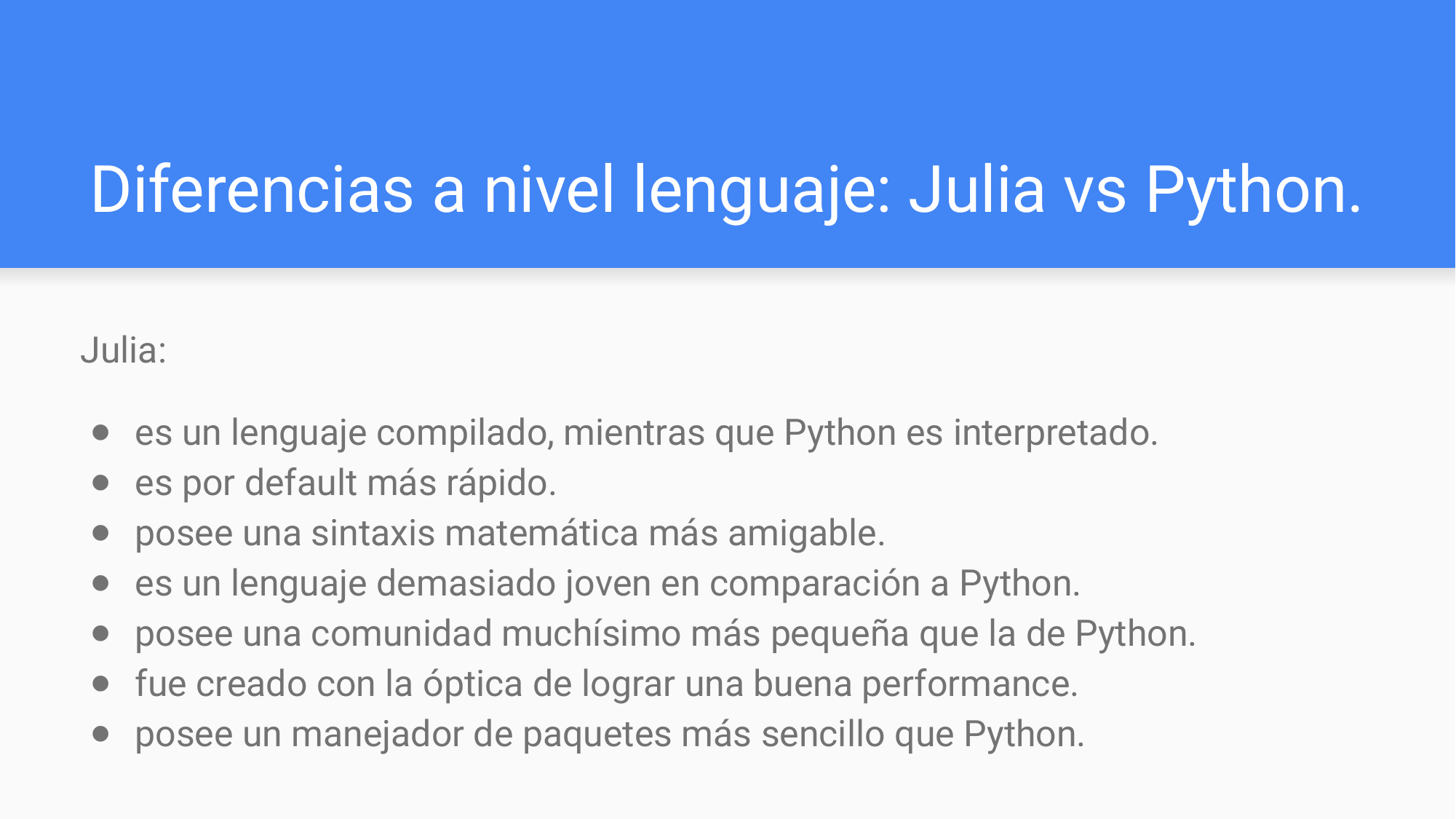

# Diferencias a nivel lenguaje: Julia vs Python.
Julia:
es un lenguaje compilado, mientras que Python es interpretado.
es por default más rápido.
posee una sintaxis matemática más amigable.
es un lenguaje demasiado joven en comparación a Python.
posee una comunidad muchísimo más pequeña que la de Python.
fue creado con la óptica de lograr una buena performance.
posee un manejador de paquetes más sencillo que Python.